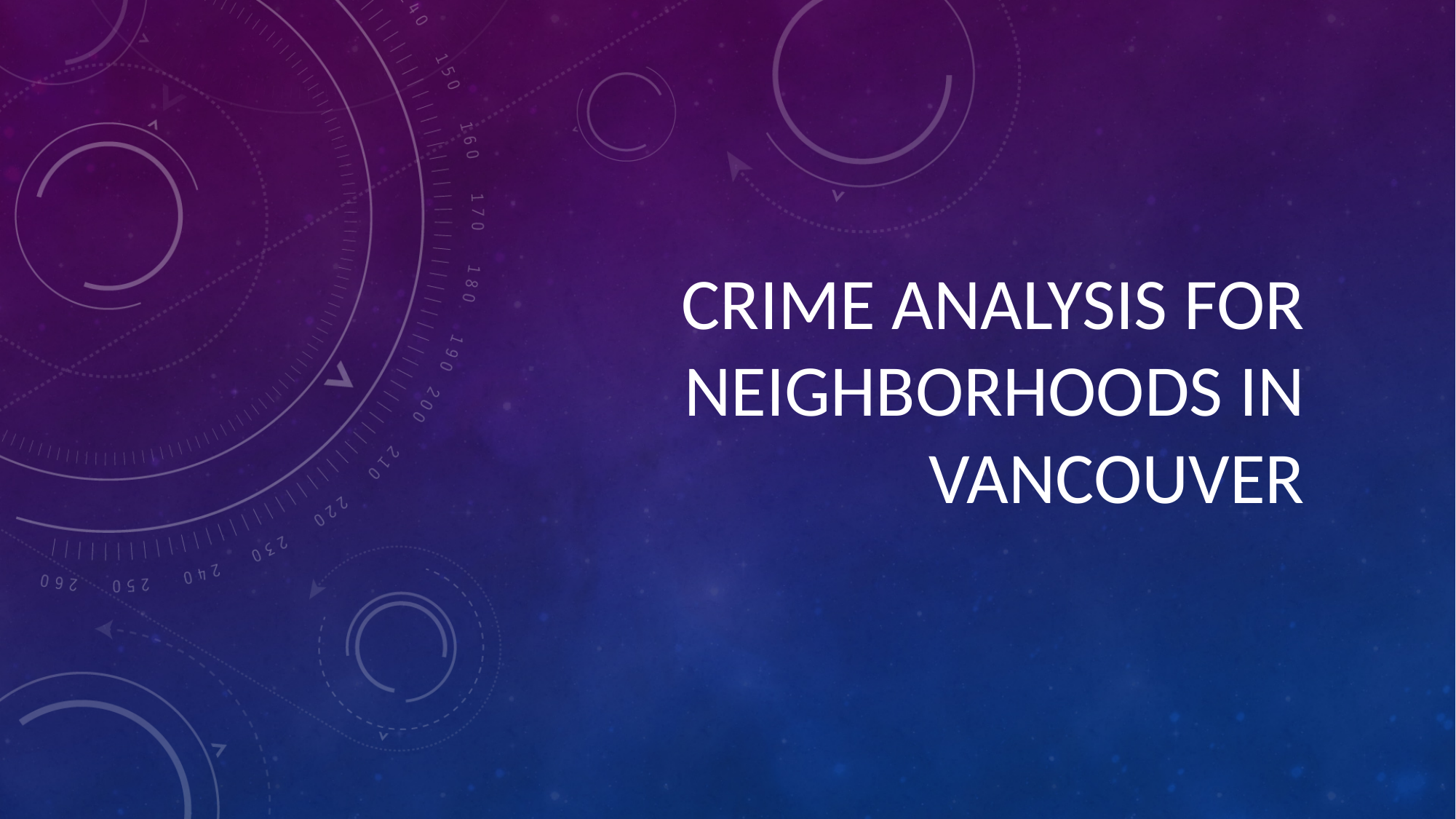

# Crime Analysis for Neighborhoods in Vancouver